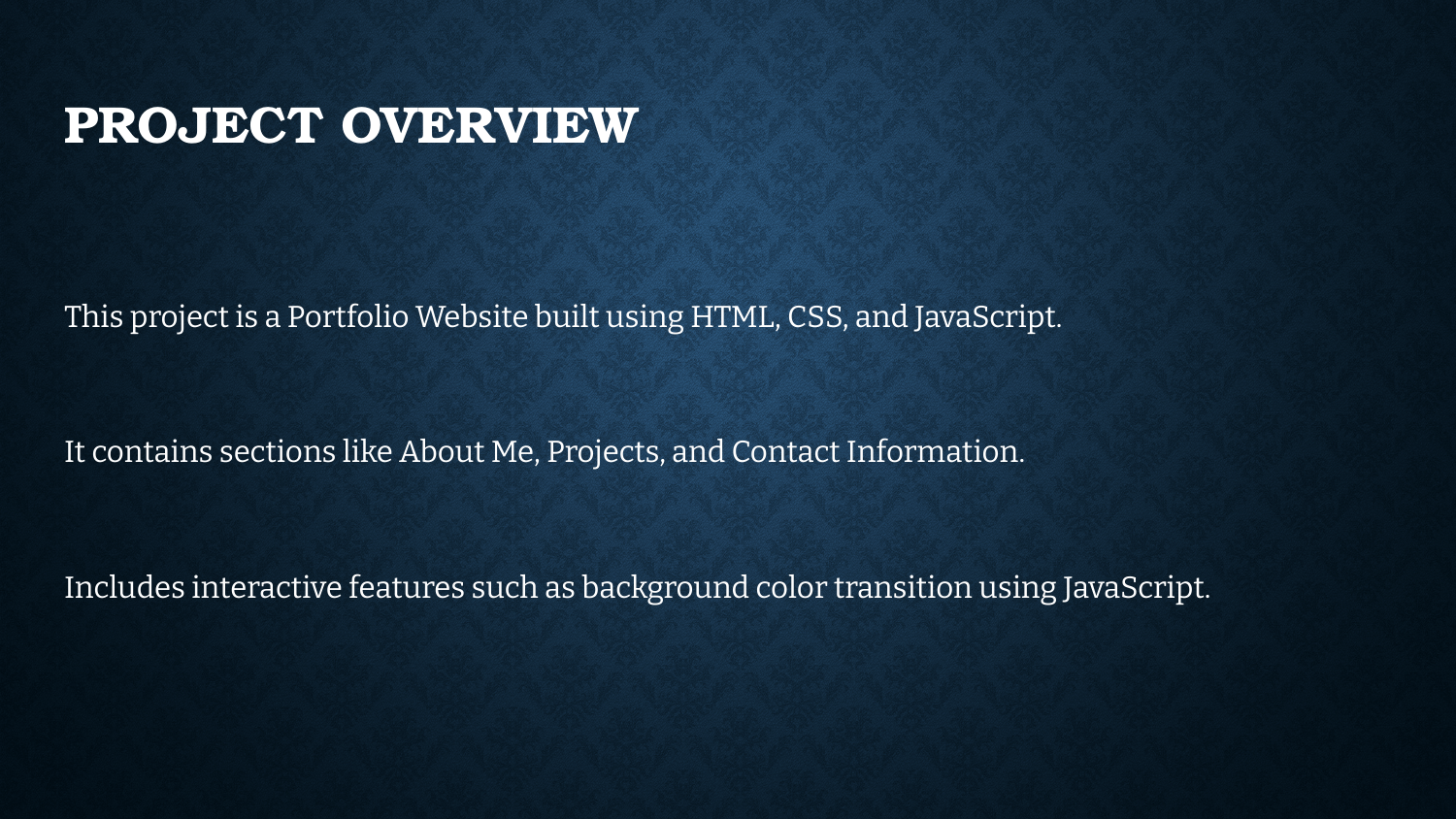

# PROJECT OVERVIEW
This project is a Portfolio Website built using HTML, CSS, and JavaScript.

It contains sections like About Me, Projects, and Contact Information.

Includes interactive features such as background color transition using JavaScript.